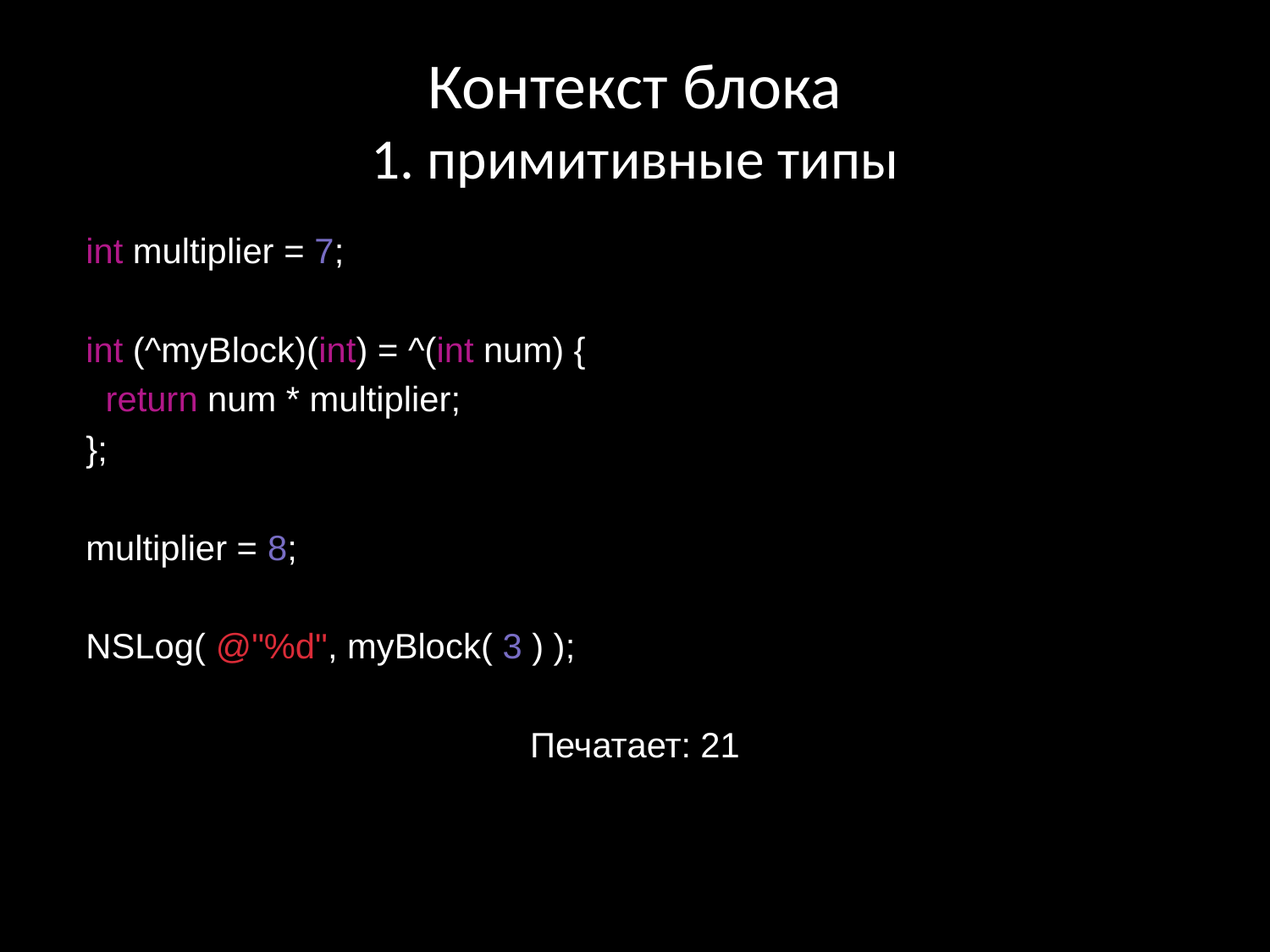

# Контекст блока 1. примитивные типы
 int multiplier = 7;

 int (^myBlock)(int) = ^(int num) {
   return num * multiplier;
 };

 multiplier = 8;

 NSLog( @"%d", myBlock( 3 ) );

Печатает: 21